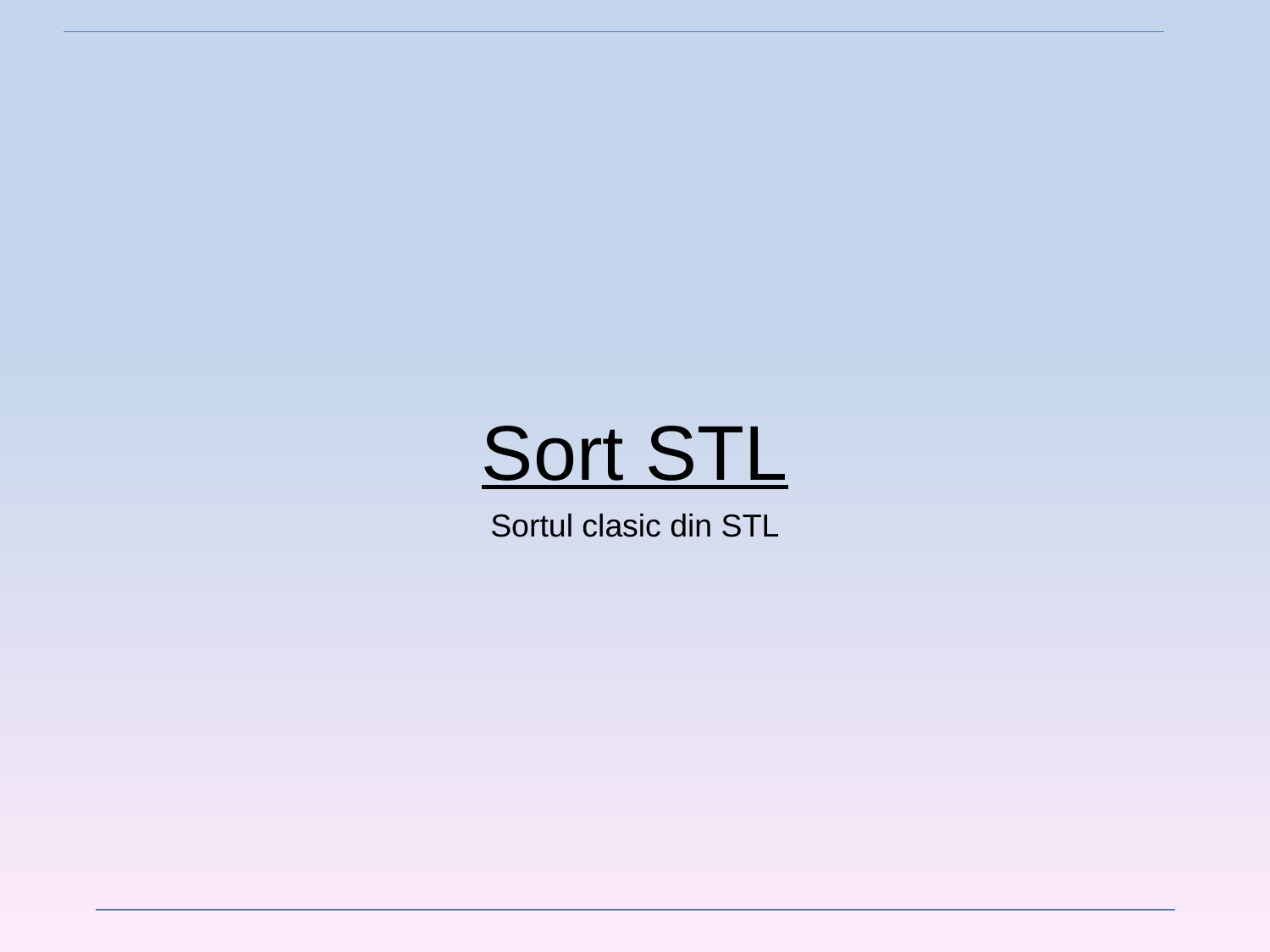

# Sort STL
Sortul clasic din STL